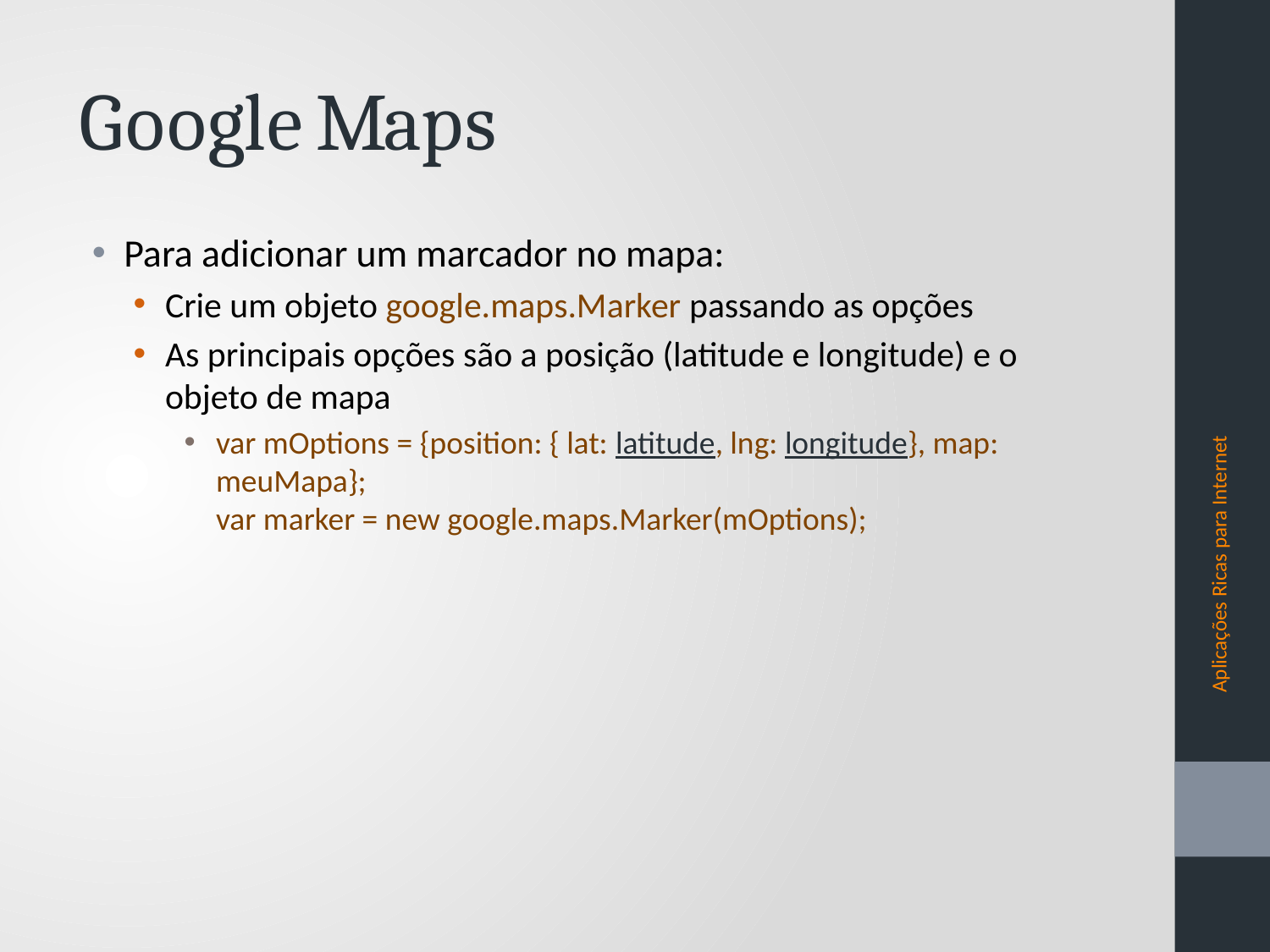

# Google Maps
Para adicionar um marcador no mapa:
Crie um objeto google.maps.Marker passando as opções
As principais opções são a posição (latitude e longitude) e o objeto de mapa
var mOptions = {position: { lat: latitude, lng: longitude}, map: meuMapa};
var marker = new google.maps.Marker(mOptions);
Aplicações Ricas para Internet